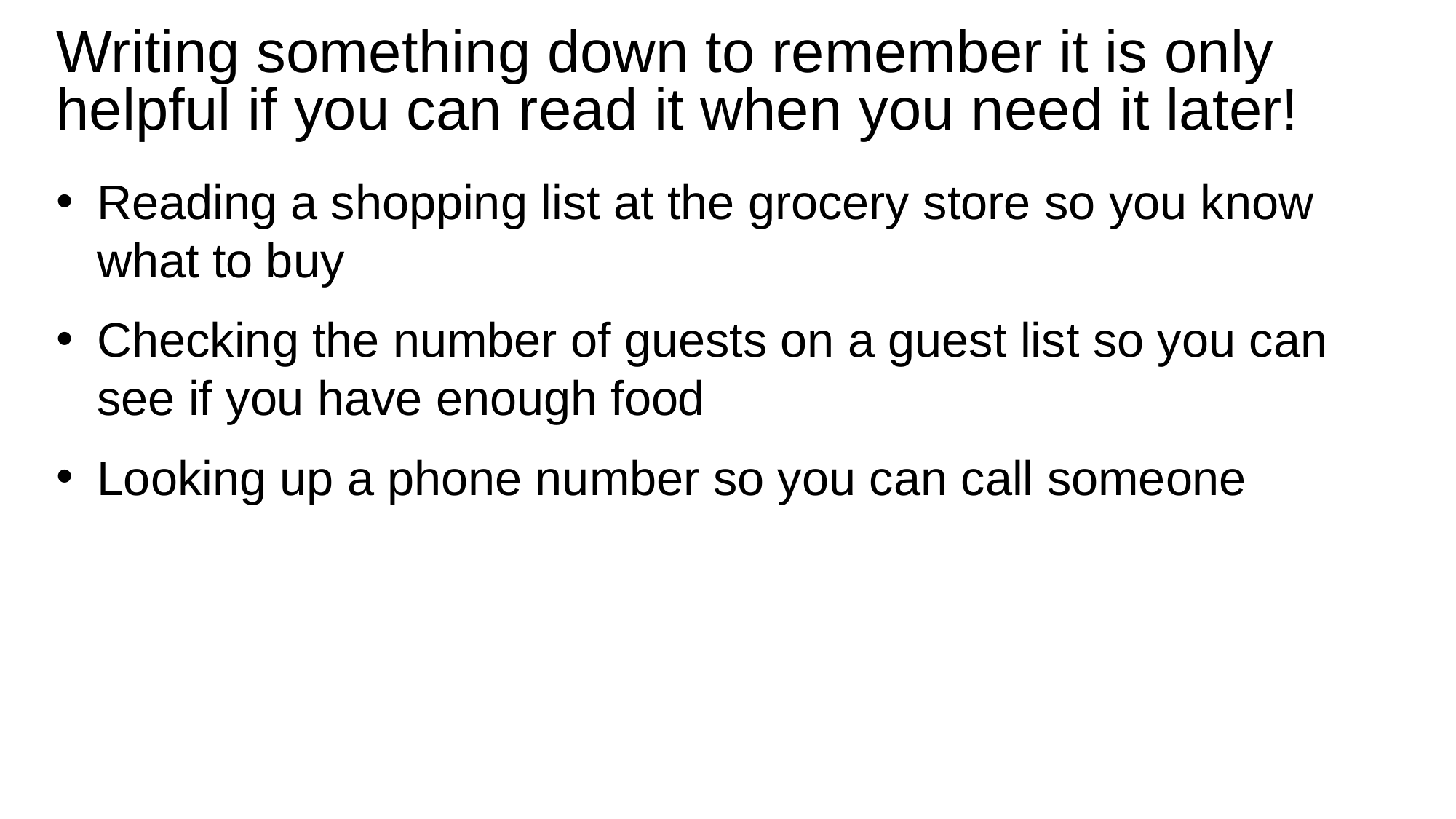

# Writing something down to remember it is only helpful if you can read it when you need it later!
Reading a shopping list at the grocery store so you know what to buy
Checking the number of guests on a guest list so you can see if you have enough food
Looking up a phone number so you can call someone